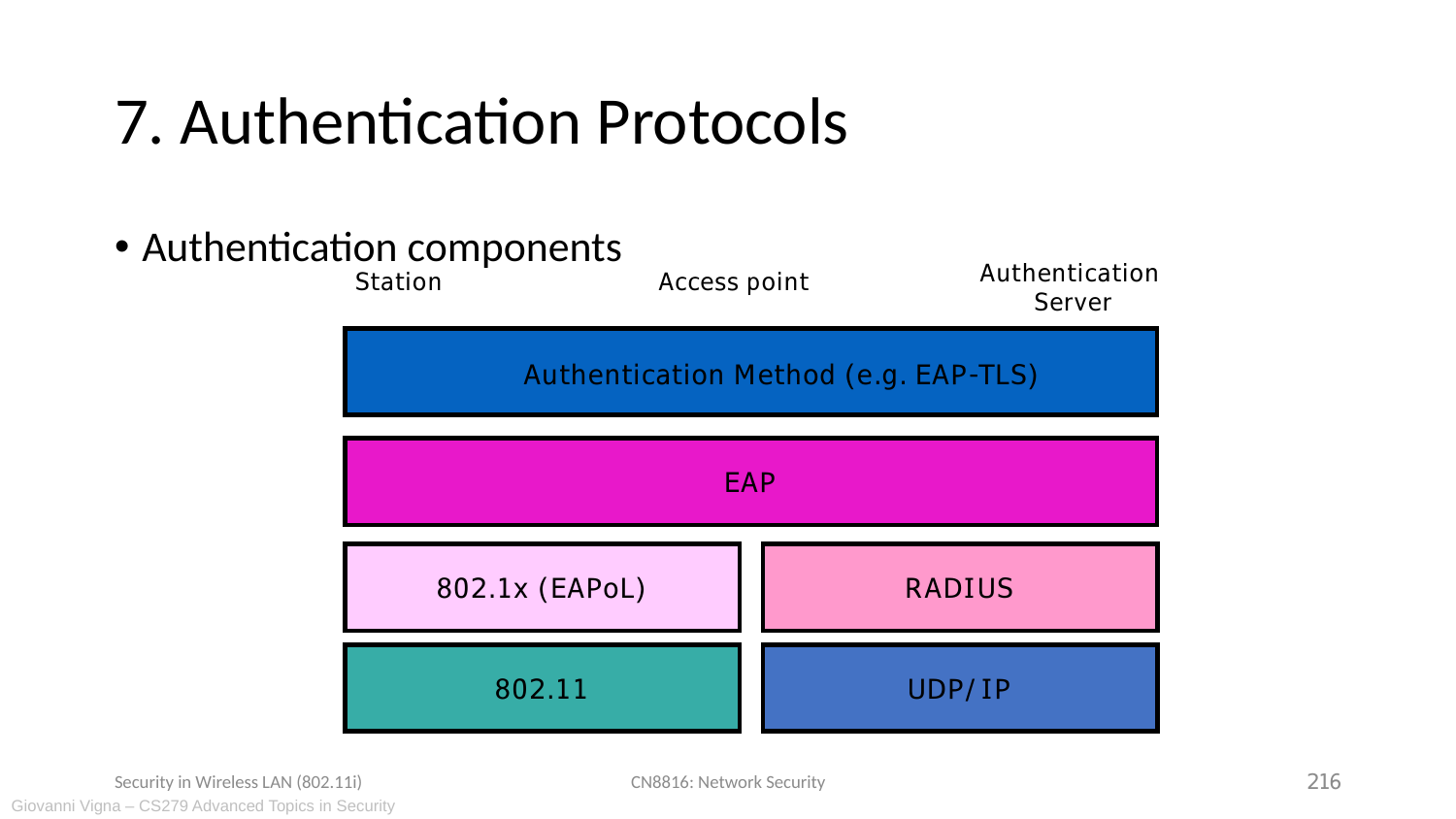

# 7. Authentication Protocols
Authentication components
Authentication
Server
Station
Access point

Authentication Method (e.g. EAP-TLS)
EAP
802.1x (EAPoL)
RADIUS
802.11
UDP/IP
Security in Wireless LAN (802.11i)
CN8816: Network Security
216